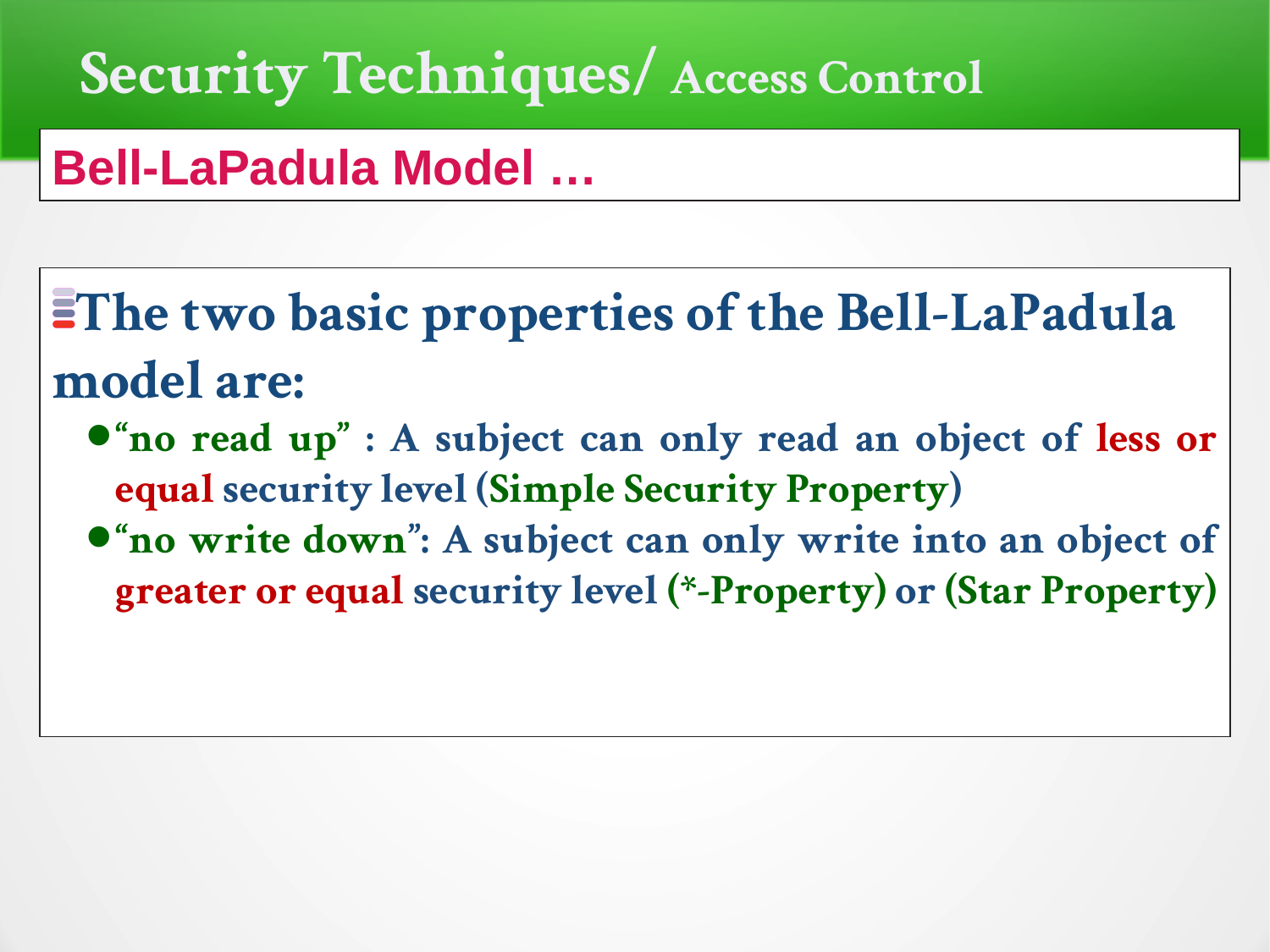

Security Techniques/ Access Control
Bell-LaPadula Model …
The two basic properties of the Bell-LaPadula model are:
“no read up” : A subject can only read an object of less or equal security level (Simple Security Property)
“no write down”: A subject can only write into an object of greater or equal security level (*-Property) or (Star Property)